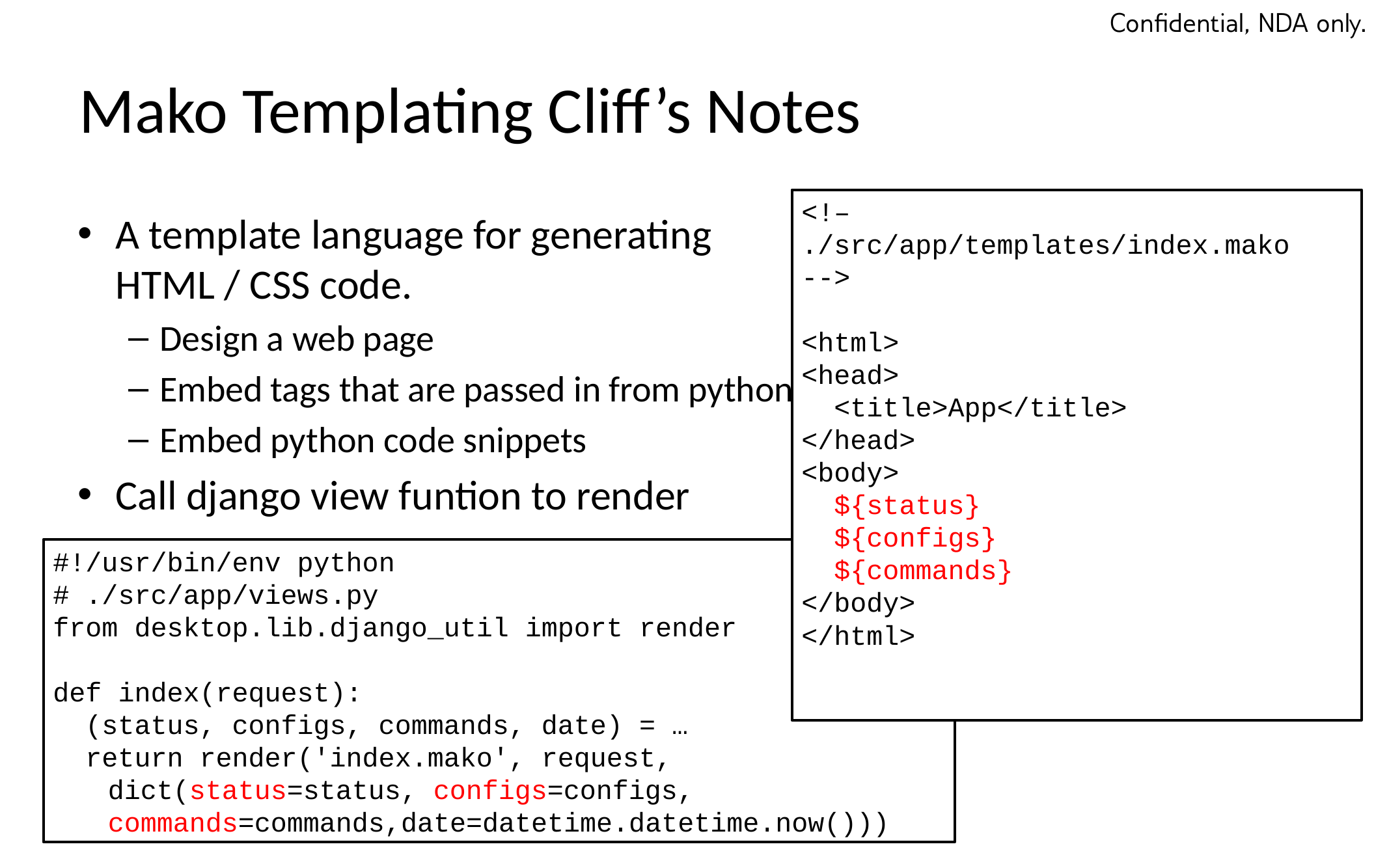

# Mako Templating Cliff’s Notes
<!–
./src/app/templates/index.mako
-->

<html>
<head>
  <title>App</title>
</head>
<body>
  ${status}
  ${configs}
  ${commands}
</body>
</html>

A template language for generating HTML / CSS code.
Design a web page
Embed tags that are passed in from python
Embed python code snippets
Call django view funtion to render

#!/usr/bin/env python
# ./src/app/views.py
from desktop.lib.django_util import render

def index(request):
  (status, configs, commands, date) = …
  return render('index.mako', request, dict(status=status, configs=configs, commands=commands,date=datetime.datetime.now()))